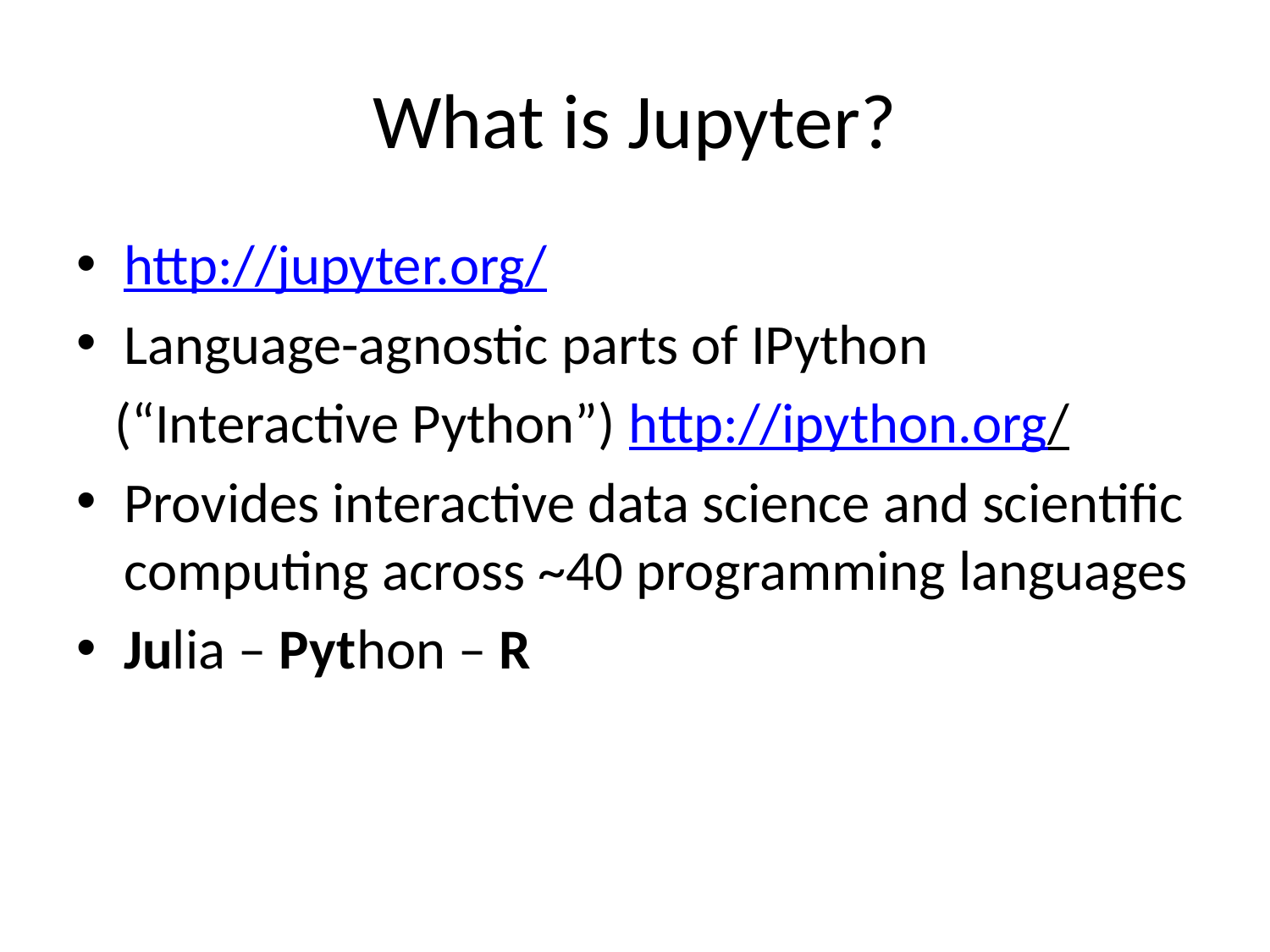

# What is Jupyter?
http://jupyter.org/
Language-agnostic parts of IPython
   (“Interactive Python”) http://ipython.org/
Provides interactive data science and scientific computing across ~40 programming languages
Julia – Python – R